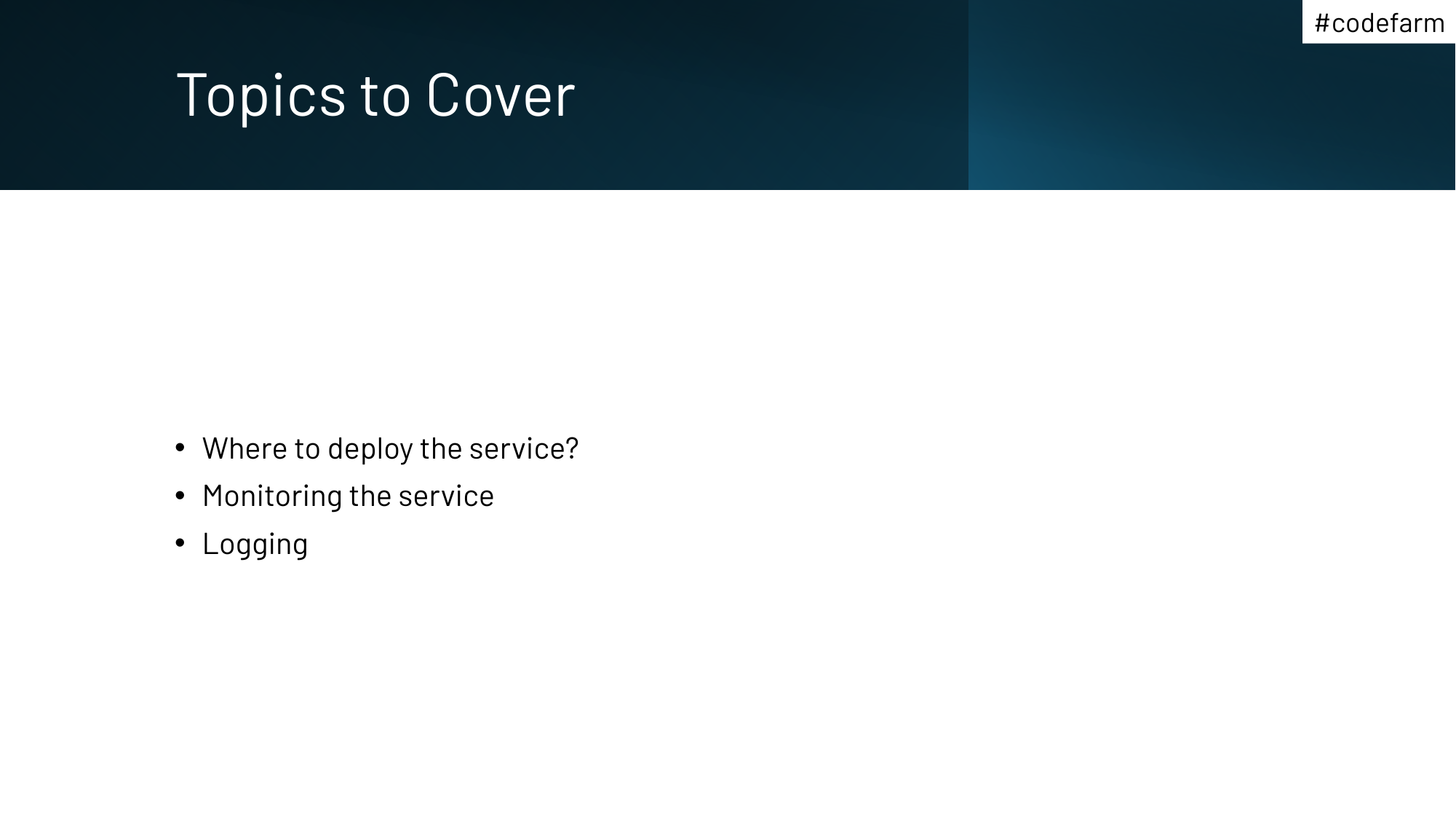

#codefarm

# Topics to Cover
Where to deploy the service?
Monitoring the service
Logging